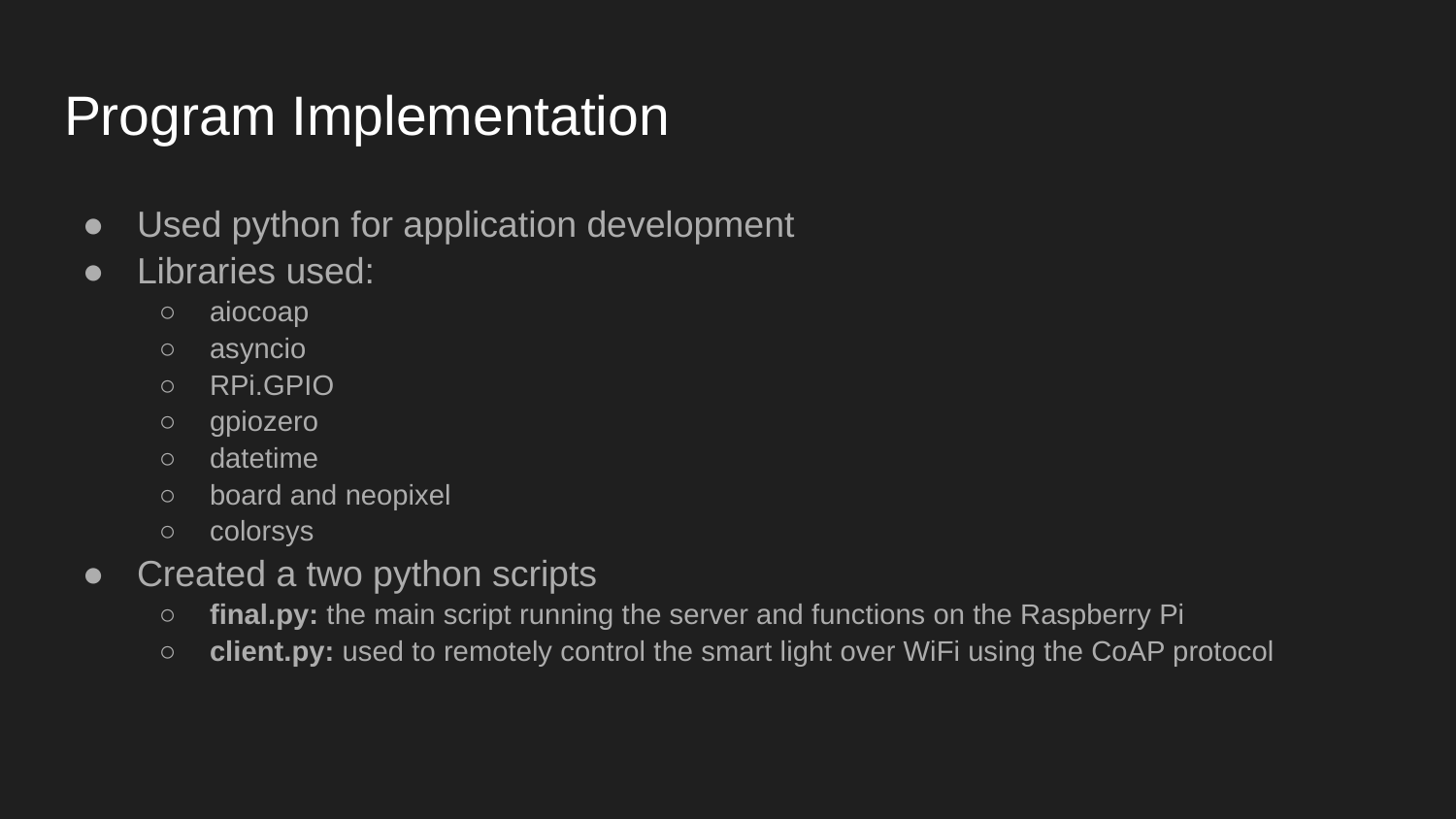

# Program Implementation
Used python for application development
Libraries used:
aiocoap
asyncio
RPi.GPIO
gpiozero
datetime
board and neopixel
colorsys
Created a two python scripts
final.py: the main script running the server and functions on the Raspberry Pi
client.py: used to remotely control the smart light over WiFi using the CoAP protocol